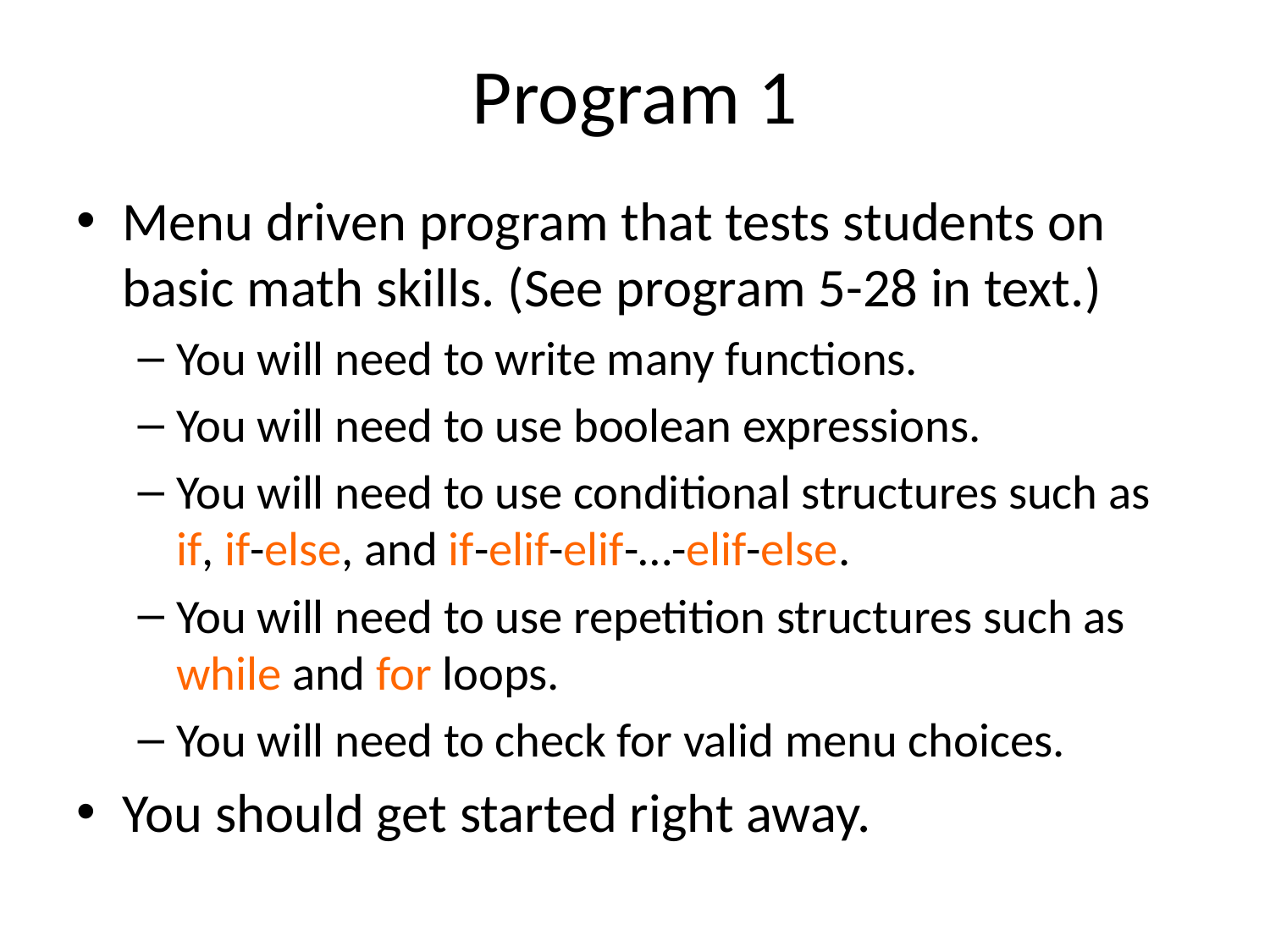

# Program 1
Menu driven program that tests students on basic math skills. (See program 5-28 in text.)
You will need to write many functions.
You will need to use boolean expressions.
You will need to use conditional structures such as if, if-else, and if-elif-elif-…-elif-else.
You will need to use repetition structures such as while and for loops.
You will need to check for valid menu choices.
You should get started right away.